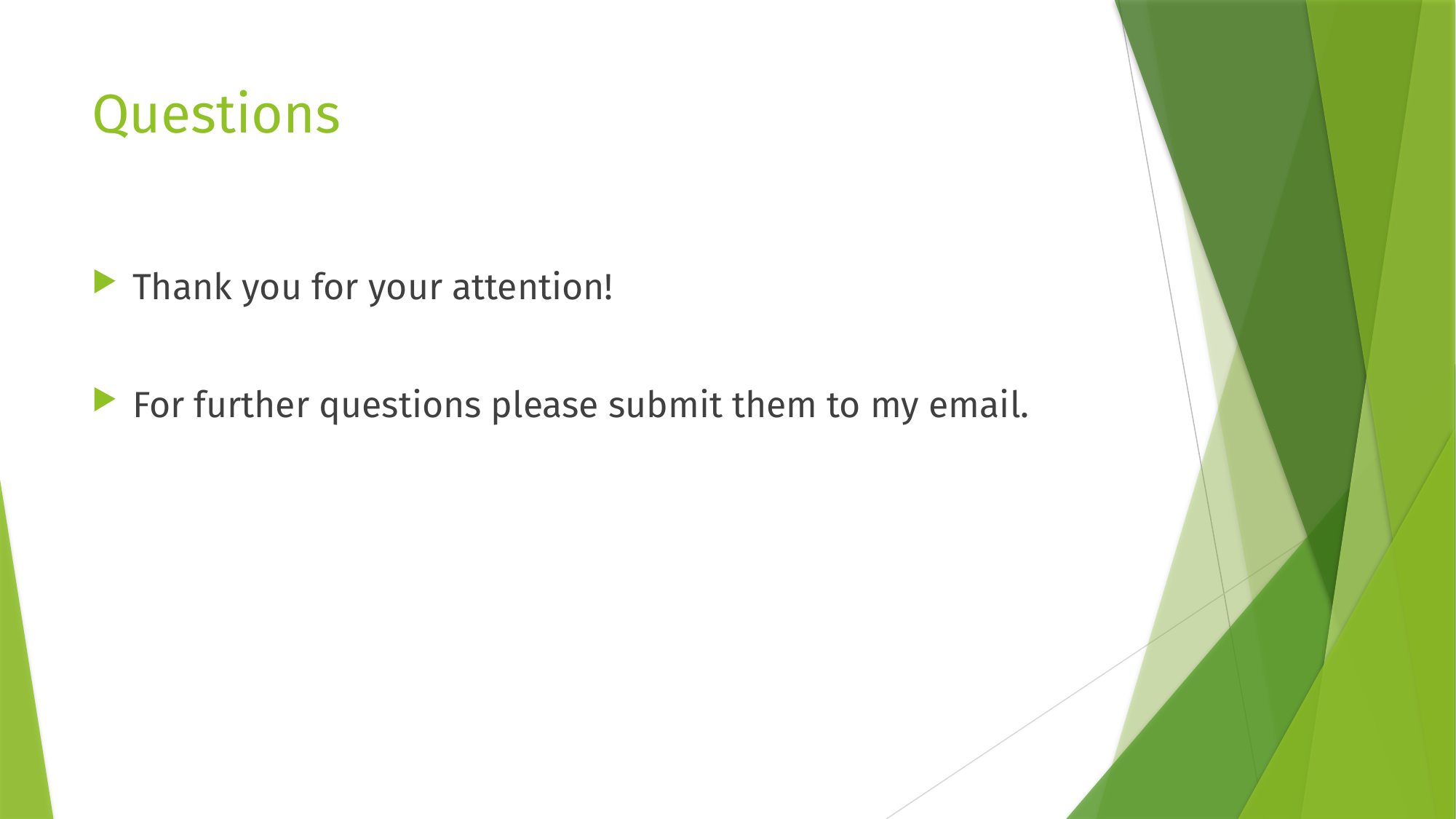

# Questions
Thank you for your attention!

For further questions please submit them to my email.